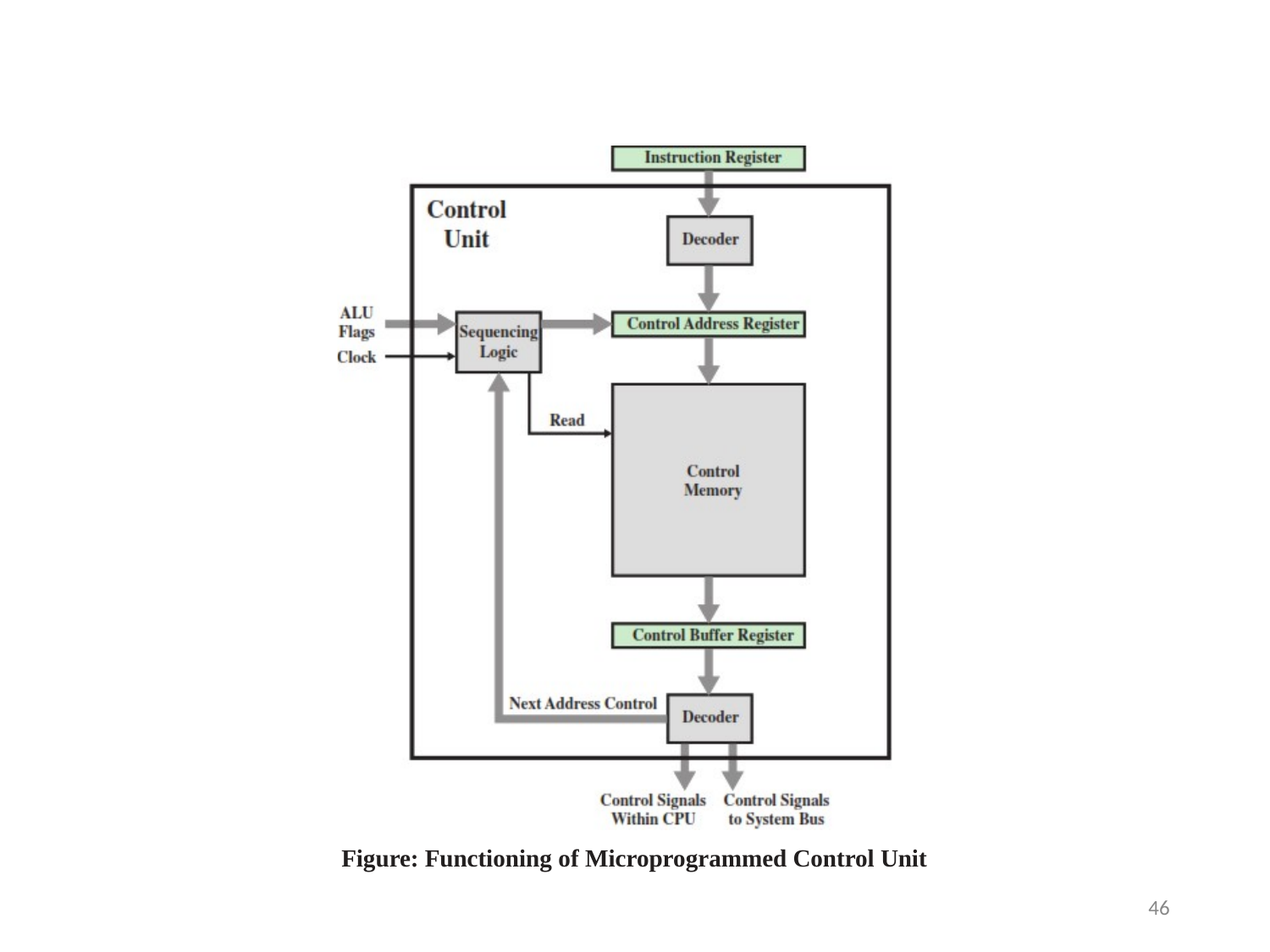

Figure: Functioning of Microprogrammed Control Unit
46